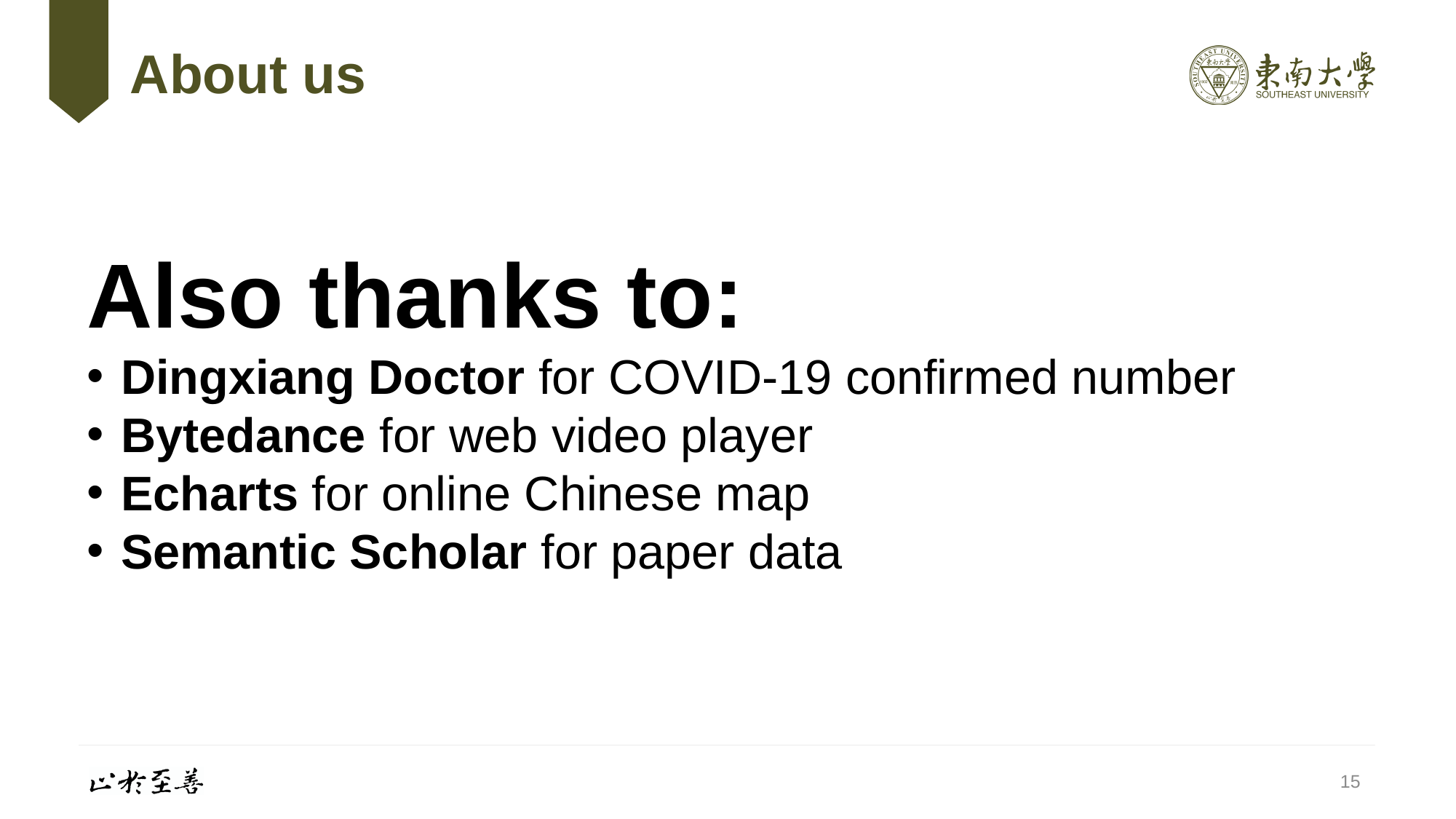

# About us
Also thanks to:
Dingxiang Doctor for COVID-19 confirmed number
Bytedance for web video player
Echarts for online Chinese map
Semantic Scholar for paper data
15